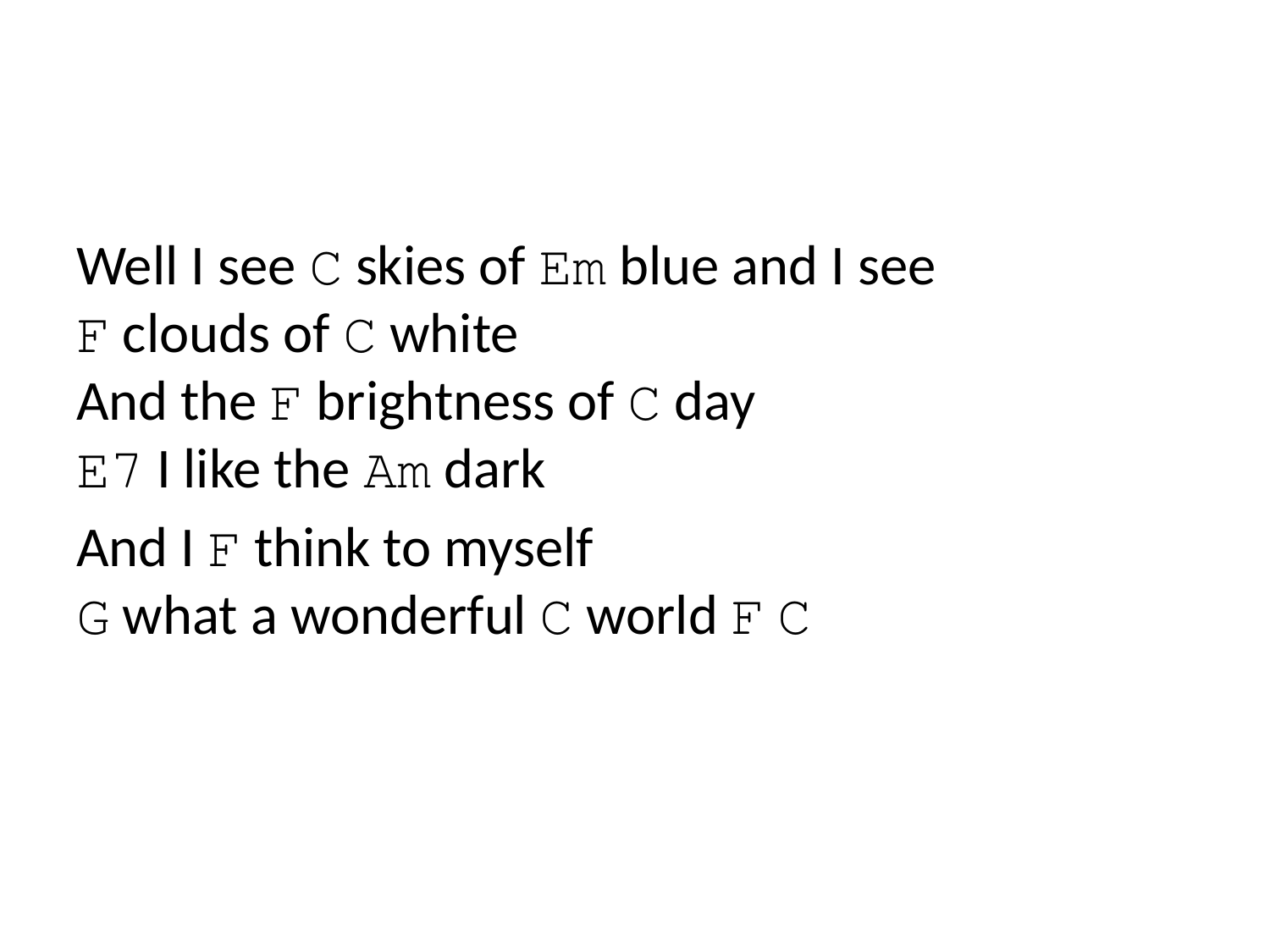

Well I see C skies of Em blue and I see
F clouds of C white
And the F brightness of C day
E7 I like the Am dark
And I F think to myself
G what a wonderful C world F C